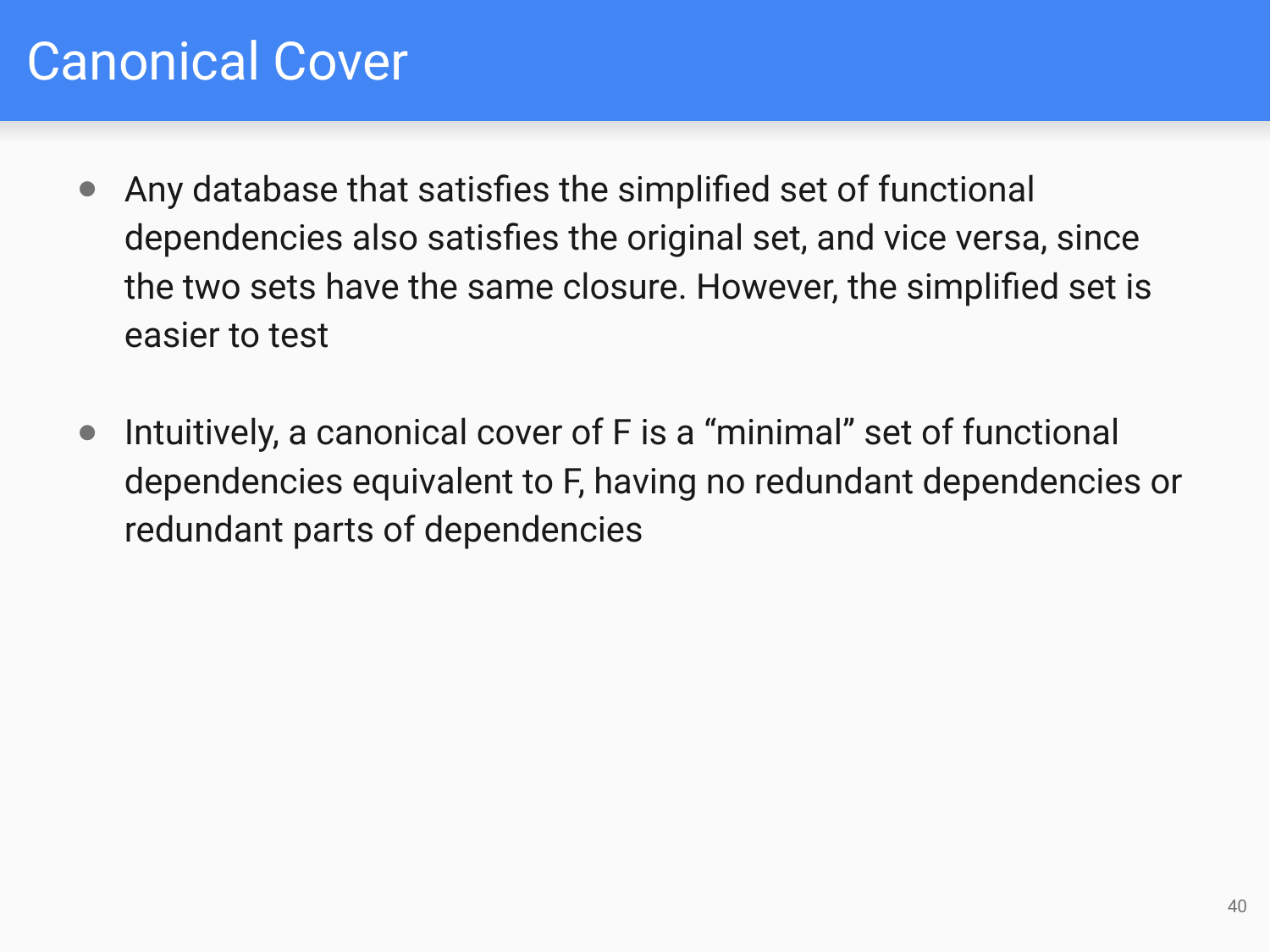

# Canonical Cover
Any database that satisfies the simplified set of functional dependencies also satisfies the original set, and vice versa, since the two sets have the same closure. However, the simplified set is easier to test

Intuitively, a canonical cover of F is a “minimal” set of functional dependencies equivalent to F, having no redundant dependencies or redundant parts of dependencies
40